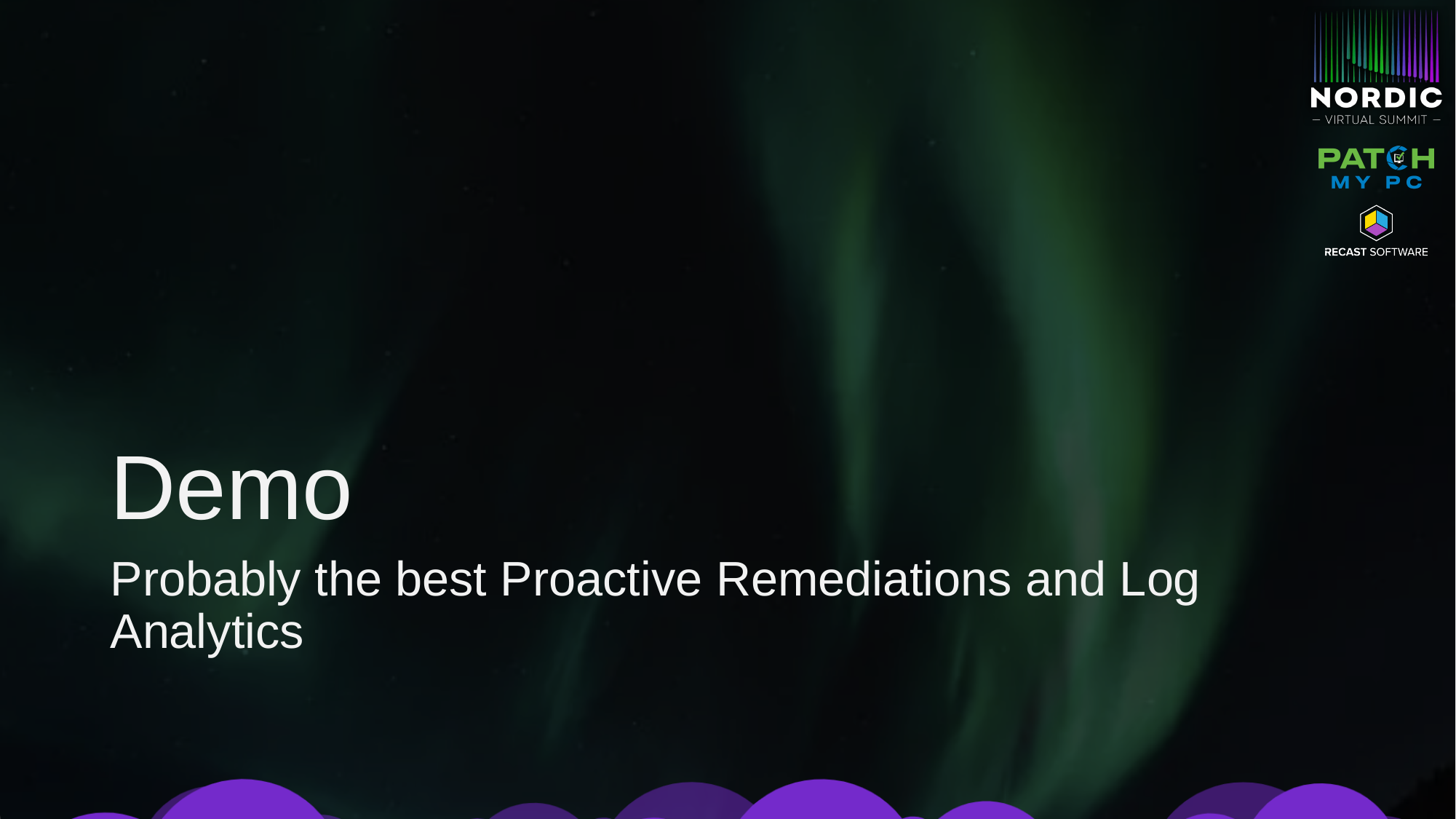

# Demo
Probably the best Proactive Remediations and Log Analytics